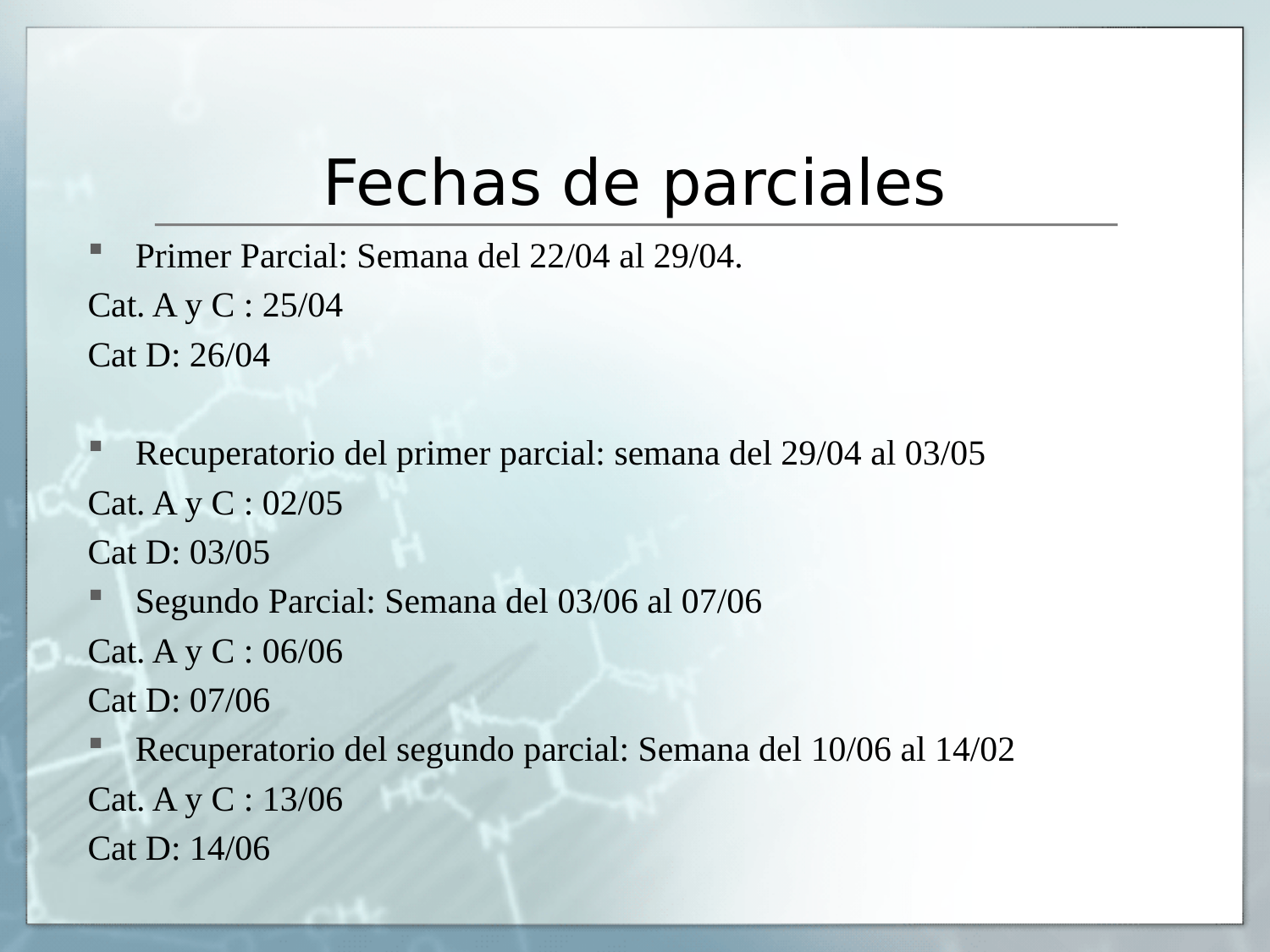

# Fechas de parciales
Primer Parcial: Semana del 22/04 al 29/04.
Cat. A y C : 25/04
Cat D: 26/04

Recuperatorio del primer parcial: semana del 29/04 al 03/05
Cat. A y C : 02/05
Cat D: 03/05
Segundo Parcial: Semana del 03/06 al 07/06
Cat. A y C : 06/06
Cat D: 07/06
Recuperatorio del segundo parcial: Semana del 10/06 al 14/02
Cat. A y C : 13/06
Cat D: 14/06

Promoción:

Promedio de 7 entres dos los parciales (Sin recuperación)